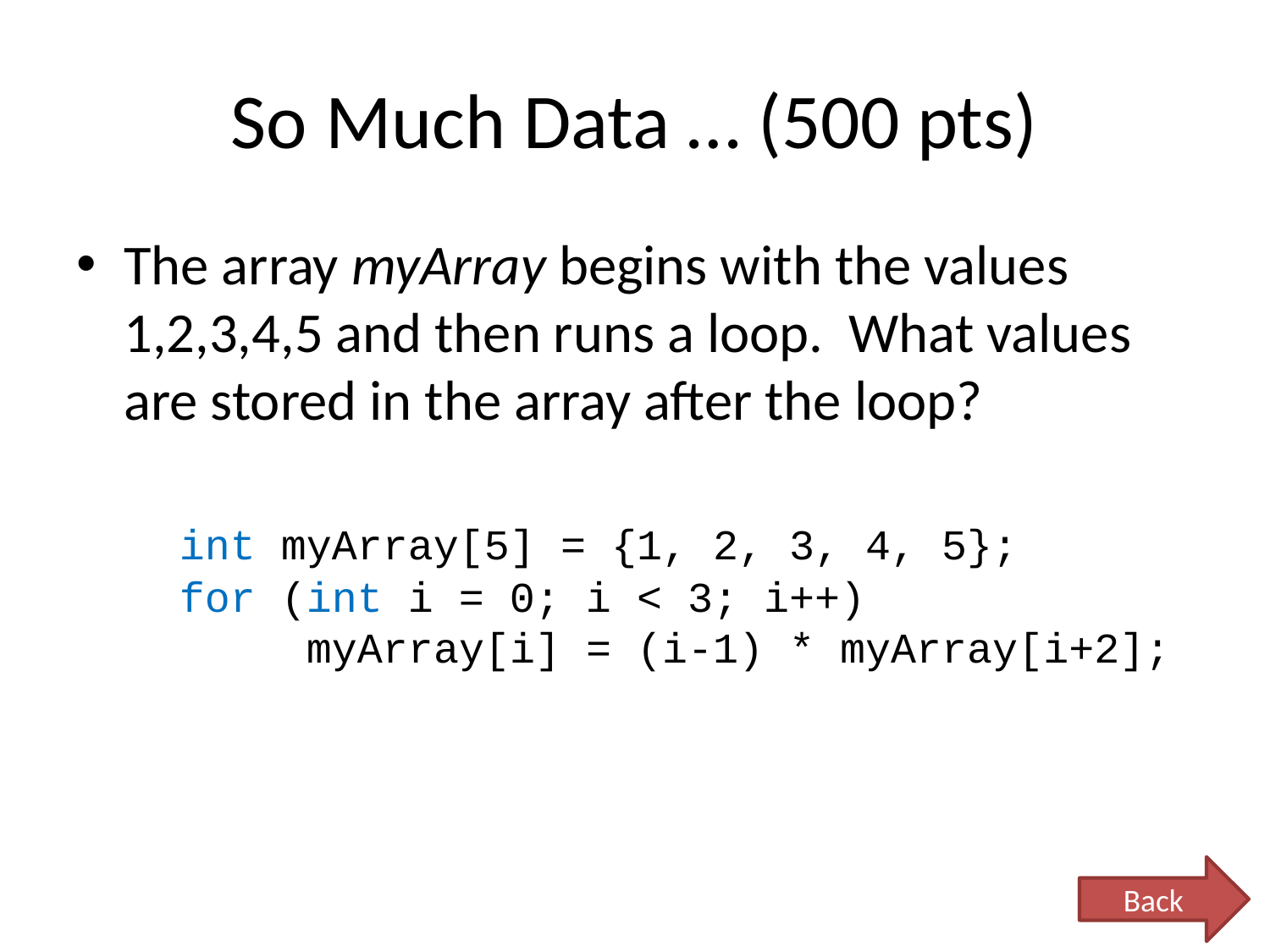

# So Much Data … (500 pts)
The array myArray begins with the values 1,2,3,4,5 and then runs a loop.  What values are stored in the array after the loop?

	int myArray[5] = {1, 2, 3, 4, 5};
for (int i = 0; i < 3; i++)
     myArray[i] = (i-1) * myArray[i+2];

Back